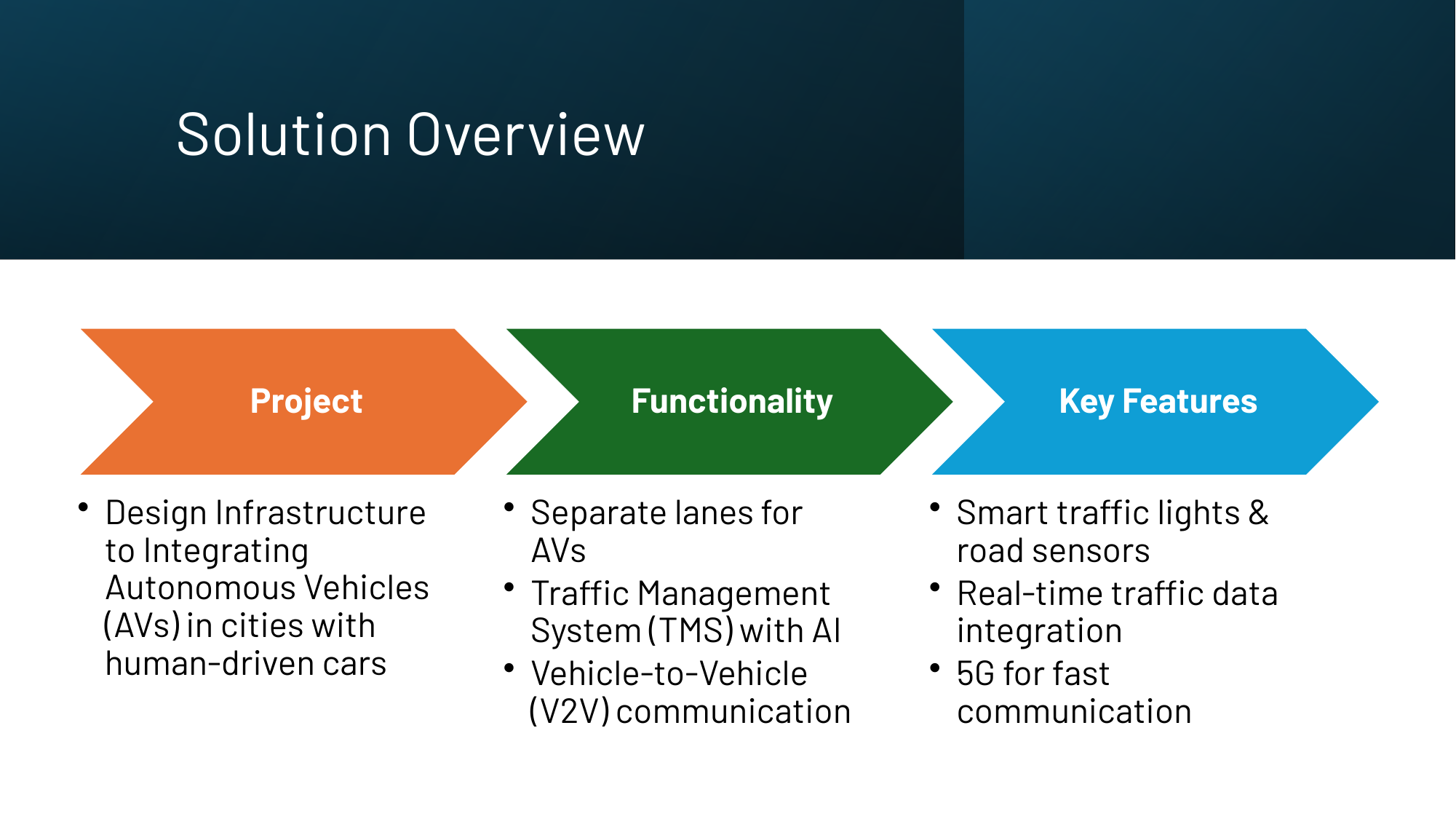

# Solution Overview
Project
Design Infrastructure to Integrating Autonomous Vehicles (AVs) in cities with human-driven cars
Functionality
Separate lanes for AVs
Traffic Management System (TMS) with AI
Vehicle-to-Vehicle (V2V) communication
Key Features
Smart traffic lights & road sensors
Real-time traffic data integration
5G for fast communication